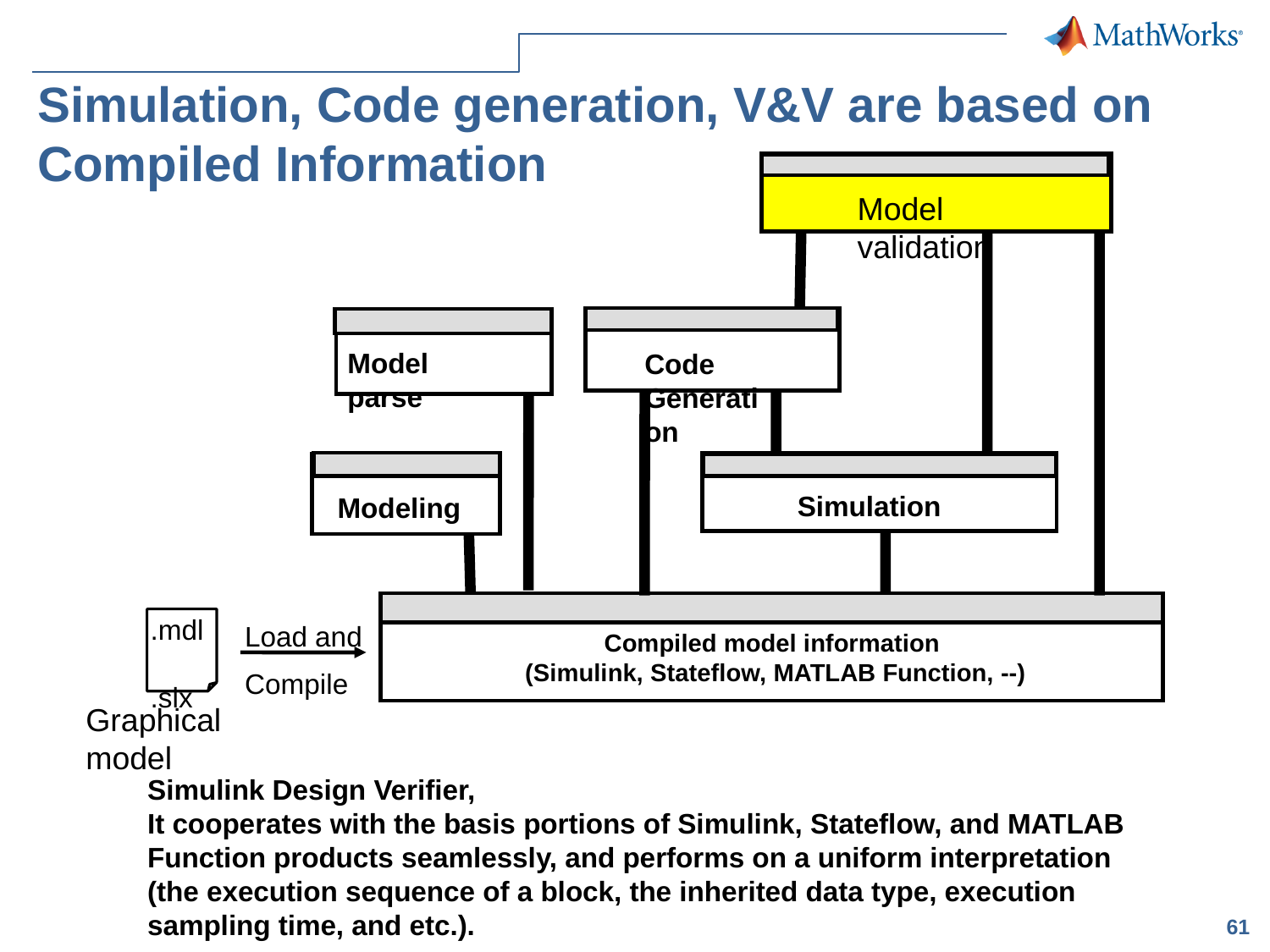

# Simulation, Code generation, V&V are based on Compiled Information

Model validation

Model parse
Code Generation

Simulation
Modeling

Load and
Compile
.mdl
.slx

Compiled model information
(Simulink, Stateflow, MATLAB Function, --)

Graphical model
Simulink Design Verifier,
It cooperates with the basis portions of Simulink, Stateflow, and MATLAB Function products seamlessly, and performs on a uniform interpretation (the execution sequence of a block, the inherited data type, execution sampling time, and etc.).